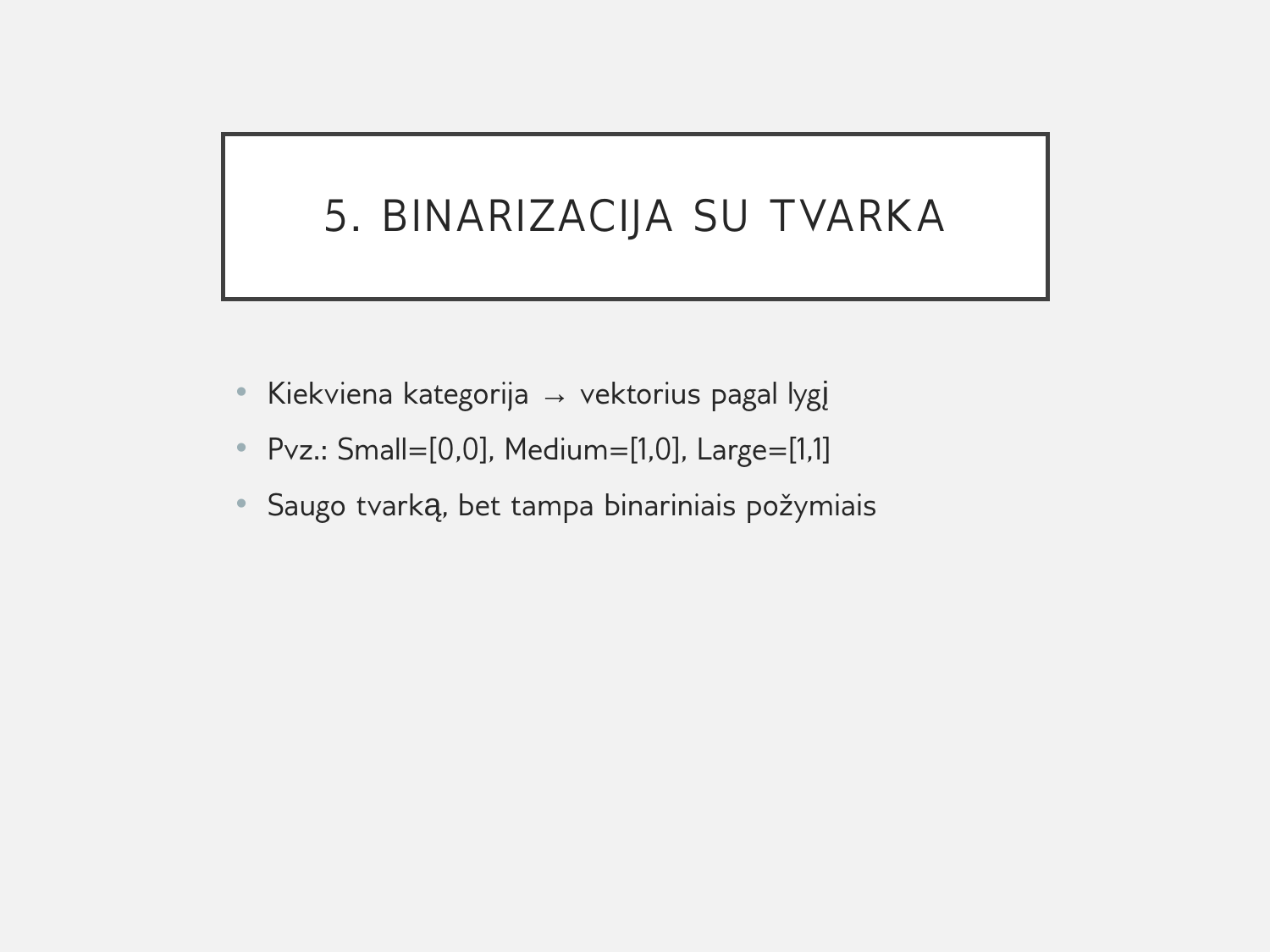

# 5. Binarizacija su tvarka
Kiekviena kategorija → vektorius pagal lygį
Pvz.: Small=[0,0], Medium=[1,0], Large=[1,1]
Saugo tvarką, bet tampa binariniais požymiais